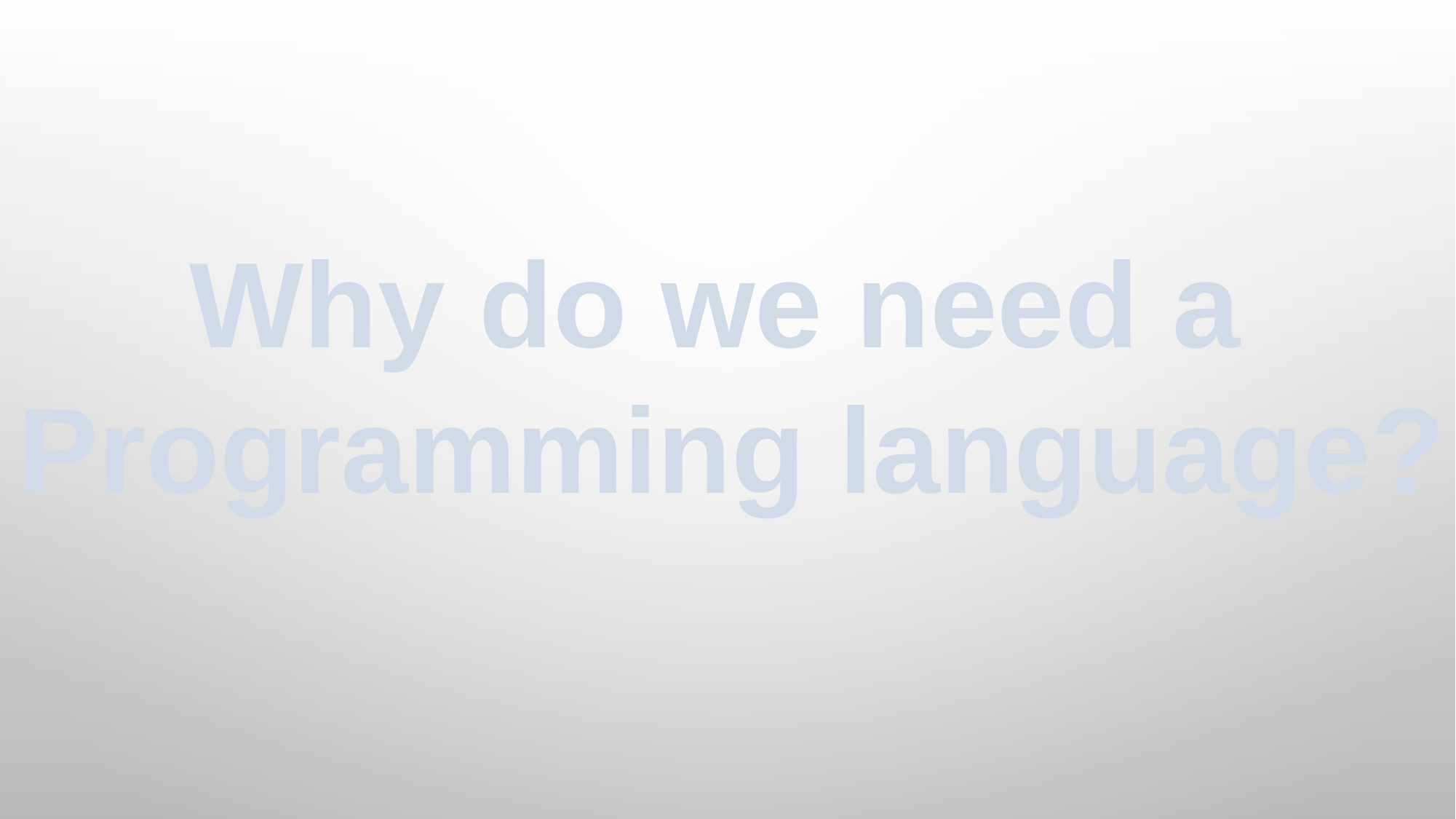

Why do we need a
 Programming language?